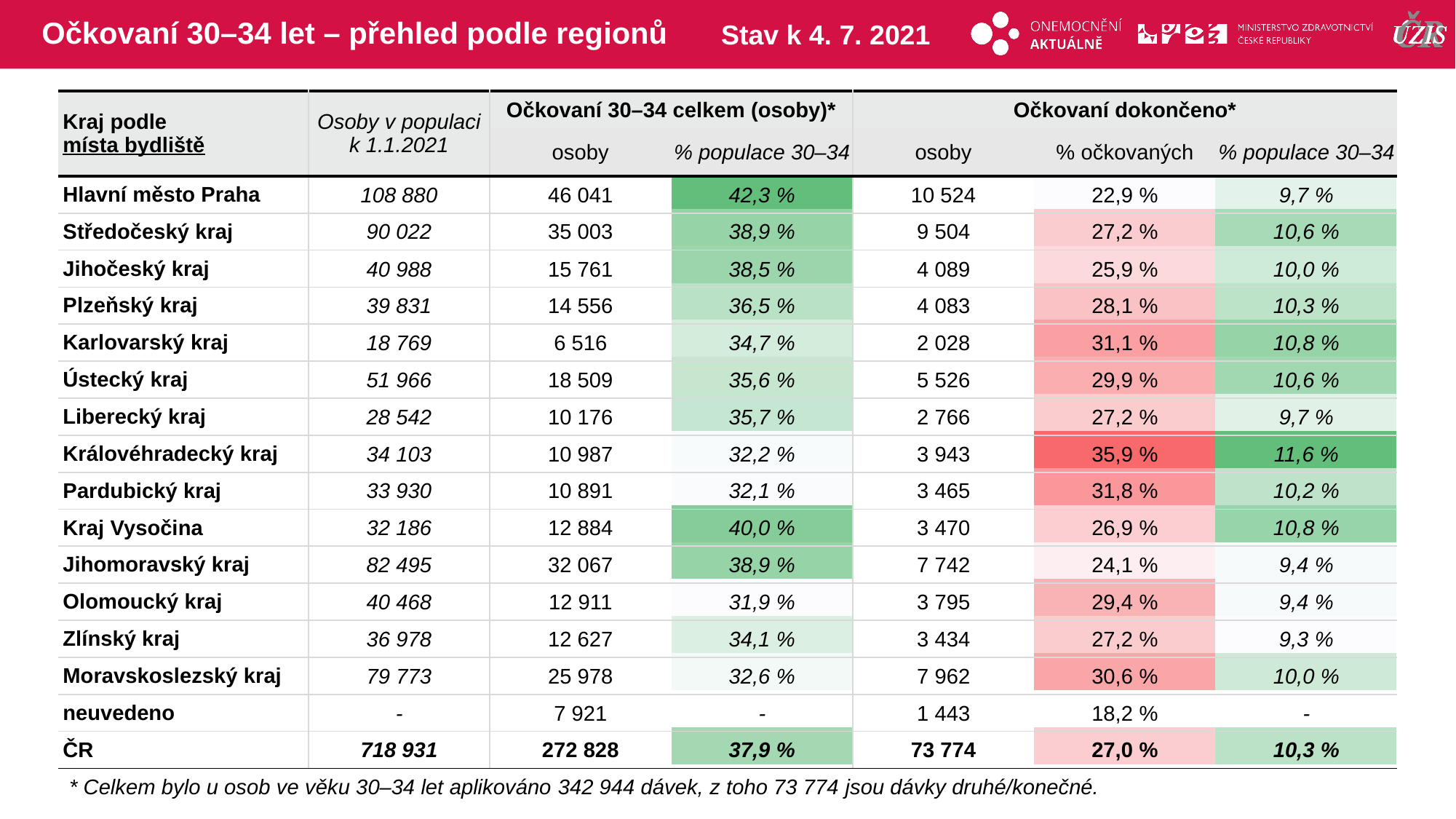

# Očkovaní 30–34 let – přehled podle regionů
Stav k 4. 7. 2021
| Kraj podle místa bydliště | Osoby v populaci k 1.1.2021 | Očkovaní 30–34 celkem (osoby)\* |  | Očkovaní dokončeno\* |  |  |
| --- | --- | --- | --- | --- | --- | --- |
|  |  | osoby | % populace 30–34 | osoby | % očkovaných | % populace 30–34 |
| Hlavní město Praha | 108 880 | 46 041 | 42,3 % | 10 524 | 22,9 % | 9,7 % |
| Středočeský kraj | 90 022 | 35 003 | 38,9 % | 9 504 | 27,2 % | 10,6 % |
| Jihočeský kraj | 40 988 | 15 761 | 38,5 % | 4 089 | 25,9 % | 10,0 % |
| Plzeňský kraj | 39 831 | 14 556 | 36,5 % | 4 083 | 28,1 % | 10,3 % |
| Karlovarský kraj | 18 769 | 6 516 | 34,7 % | 2 028 | 31,1 % | 10,8 % |
| Ústecký kraj | 51 966 | 18 509 | 35,6 % | 5 526 | 29,9 % | 10,6 % |
| Liberecký kraj | 28 542 | 10 176 | 35,7 % | 2 766 | 27,2 % | 9,7 % |
| Královéhradecký kraj | 34 103 | 10 987 | 32,2 % | 3 943 | 35,9 % | 11,6 % |
| Pardubický kraj | 33 930 | 10 891 | 32,1 % | 3 465 | 31,8 % | 10,2 % |
| Kraj Vysočina | 32 186 | 12 884 | 40,0 % | 3 470 | 26,9 % | 10,8 % |
| Jihomoravský kraj | 82 495 | 32 067 | 38,9 % | 7 742 | 24,1 % | 9,4 % |
| Olomoucký kraj | 40 468 | 12 911 | 31,9 % | 3 795 | 29,4 % | 9,4 % |
| Zlínský kraj | 36 978 | 12 627 | 34,1 % | 3 434 | 27,2 % | 9,3 % |
| Moravskoslezský kraj | 79 773 | 25 978 | 32,6 % | 7 962 | 30,6 % | 10,0 % |
| neuvedeno | - | 7 921 | - | 1 443 | 18,2 % | - |
| ČR | 718 931 | 272 828 | 37,9 % | 73 774 | 27,0 % | 10,3 % |
|  |  |  |  |  |  |
| --- | --- | --- | --- | --- | --- |
|  |  |  |  |  |  |
|  |  |  |  |  |  |
|  |  |  |  |  |  |
|  |  |  |  |  |  |
|  |  |  |  |  |  |
|  |  |  |  |  |  |
|  |  |  |  |  |  |
|  |  |  |  |  |  |
|  |  |  |  |  |  |
|  |  |  |  |  |  |
|  |  |  |  |  |  |
|  |  |  |  |  |  |
|  |  |  |  |  |  |
|  |  |  |  |  |  |
|  |  |  |  |  |  |
* Celkem bylo u osob ve věku 30–34 let aplikováno 342 944 dávek, z toho 73 774 jsou dávky druhé/konečné.